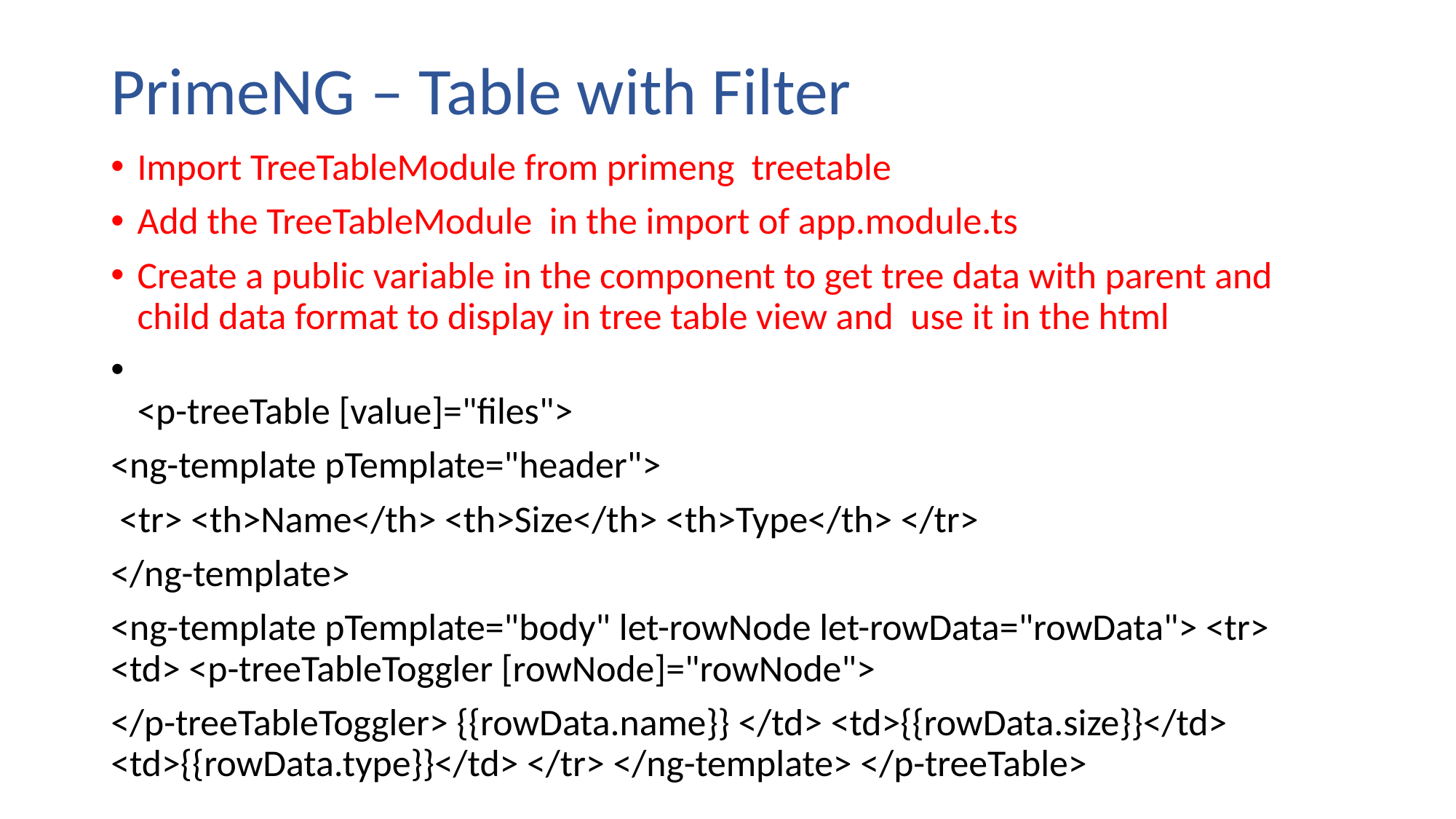

# PrimeNG – Table with Filter
Import TreeTableModule from primeng  treetable
Add the TreeTableModule  in the import of app.module.ts
Create a public variable in the component to get tree data with parent and child data format to display in tree table view and  use it in the html
   
<p-treeTable [value]="files">
<ng-template pTemplate="header">
 <tr> <th>Name</th> <th>Size</th> <th>Type</th> </tr>
</ng-template>
<ng-template pTemplate="body" let-rowNode let-rowData="rowData"> <tr> <td> <p-treeTableToggler [rowNode]="rowNode">
</p-treeTableToggler> {{rowData.name}} </td> <td>{{rowData.size}}</td> <td>{{rowData.type}}</td> </tr> </ng-template> </p-treeTable>